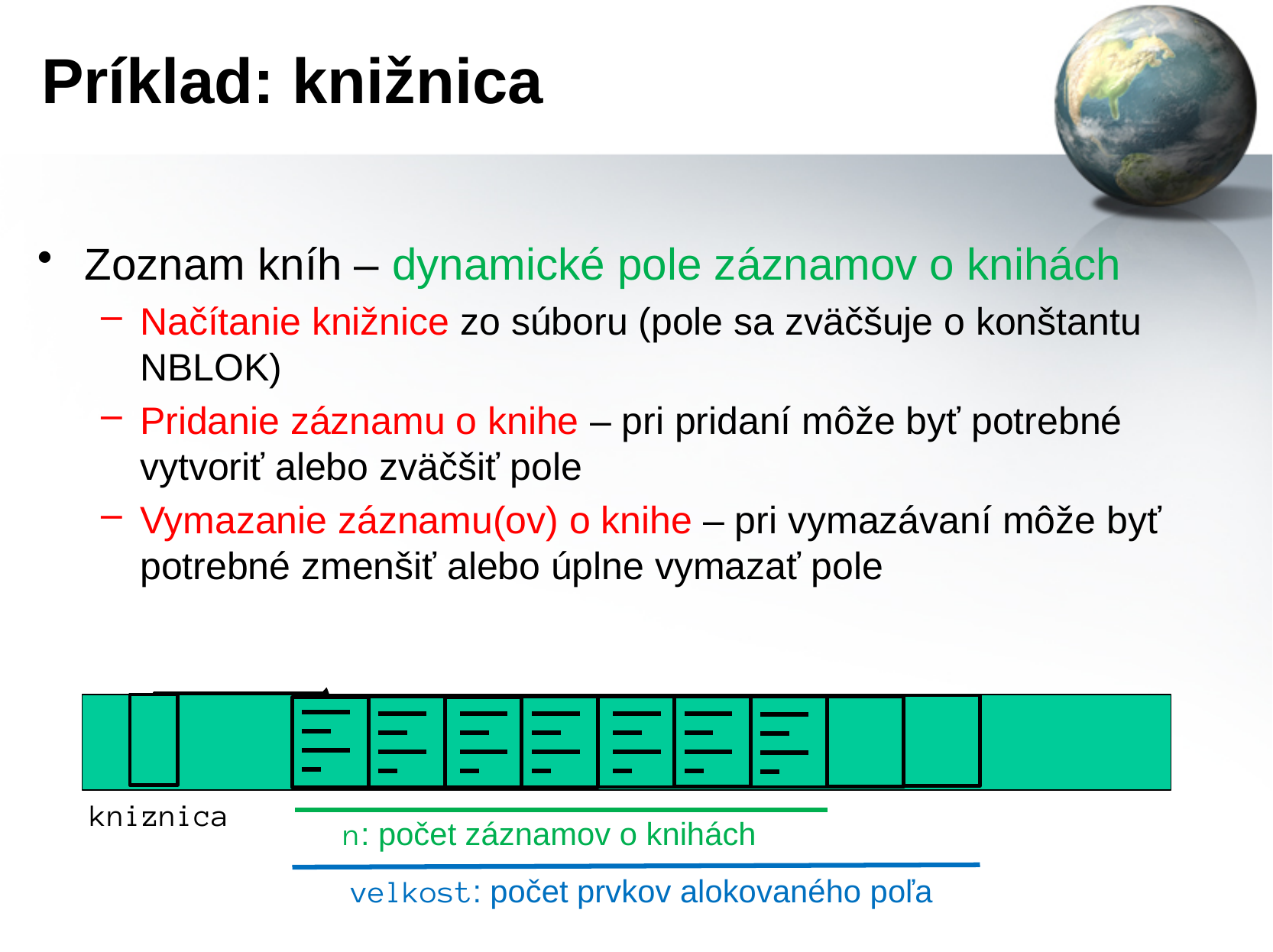

# Príklad: knižnica
Zoznam kníh – dynamické pole záznamov o knihách
Načítanie knižnice zo súboru (pole sa zväčšuje o konštantu NBLOK)
Pridanie záznamu o knihe – pri pridaní môže byť potrebné vytvoriť alebo zväčšiť pole
Vymazanie záznamu(ov) o knihe – pri vymazávaní môže byť potrebné zmenšiť alebo úplne vymazať pole

kniznica
n: počet záznamov o knihách
velkost: počet prvkov alokovaného poľa